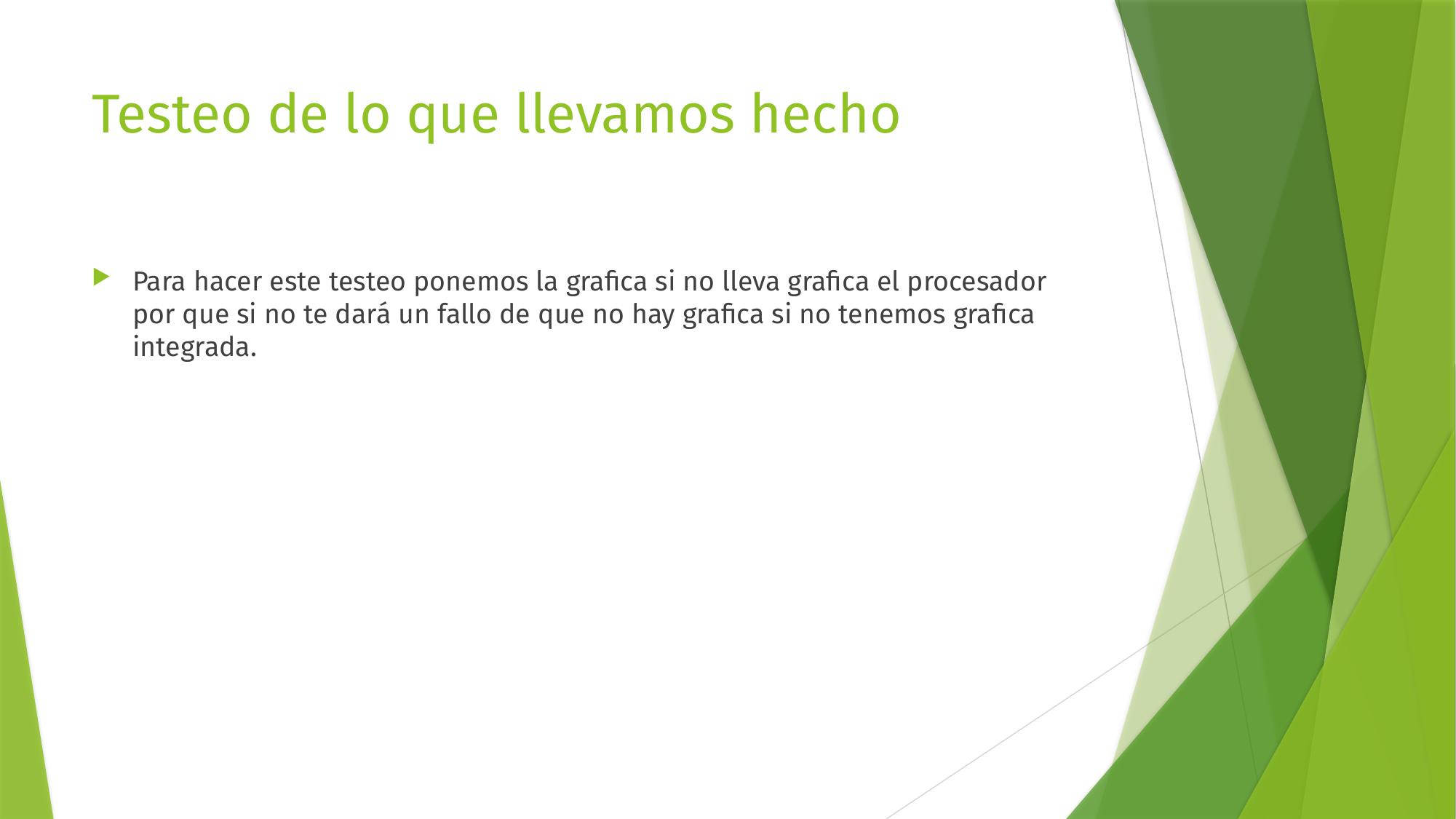

# Testeo de lo que llevamos hecho
Para hacer este testeo ponemos la grafica si no lleva grafica el procesador por que si no te dará un fallo de que no hay grafica si no tenemos grafica integrada.